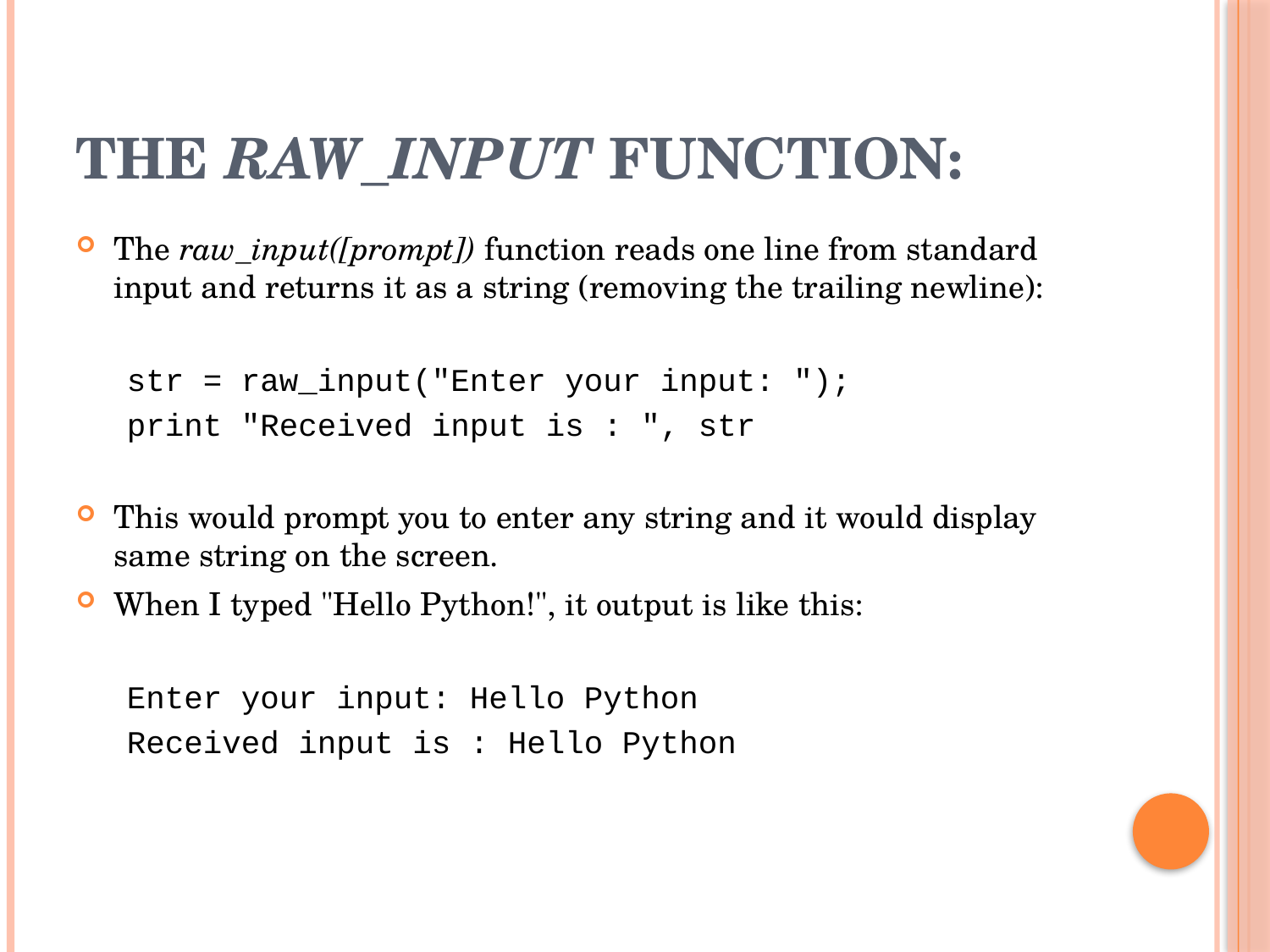

# The raw_input Function:
The raw_input([prompt]) function reads one line from standard input and returns it as a string (removing the trailing newline):

str = raw_input("Enter your input: ");
print "Received input is : ", str

This would prompt you to enter any string and it would display same string on the screen.
When I typed "Hello Python!", it output is like this:

Enter your input: Hello Python
Received input is : Hello Python